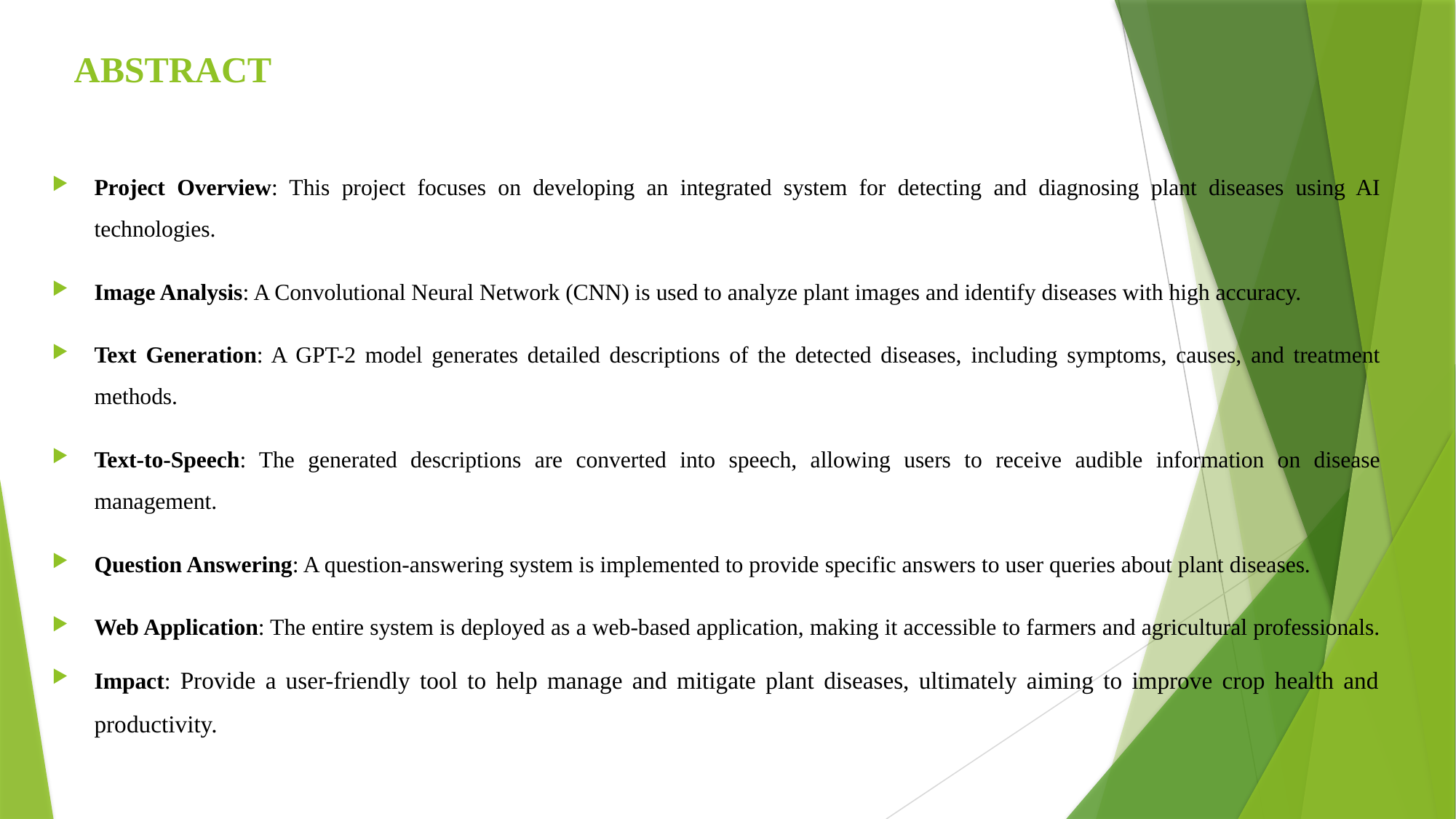

# ABSTRACT
Project Overview: This project focuses on developing an integrated system for detecting and diagnosing plant diseases using AI technologies.
Image Analysis: A Convolutional Neural Network (CNN) is used to analyze plant images and identify diseases with high accuracy.
Text Generation: A GPT-2 model generates detailed descriptions of the detected diseases, including symptoms, causes, and treatment methods.
Text-to-Speech: The generated descriptions are converted into speech, allowing users to receive audible information on disease management.
Question Answering: A question-answering system is implemented to provide specific answers to user queries about plant diseases.
Web Application: The entire system is deployed as a web-based application, making it accessible to farmers and agricultural professionals.
Impact: Provide a user-friendly tool to help manage and mitigate plant diseases, ultimately aiming to improve crop health and productivity.